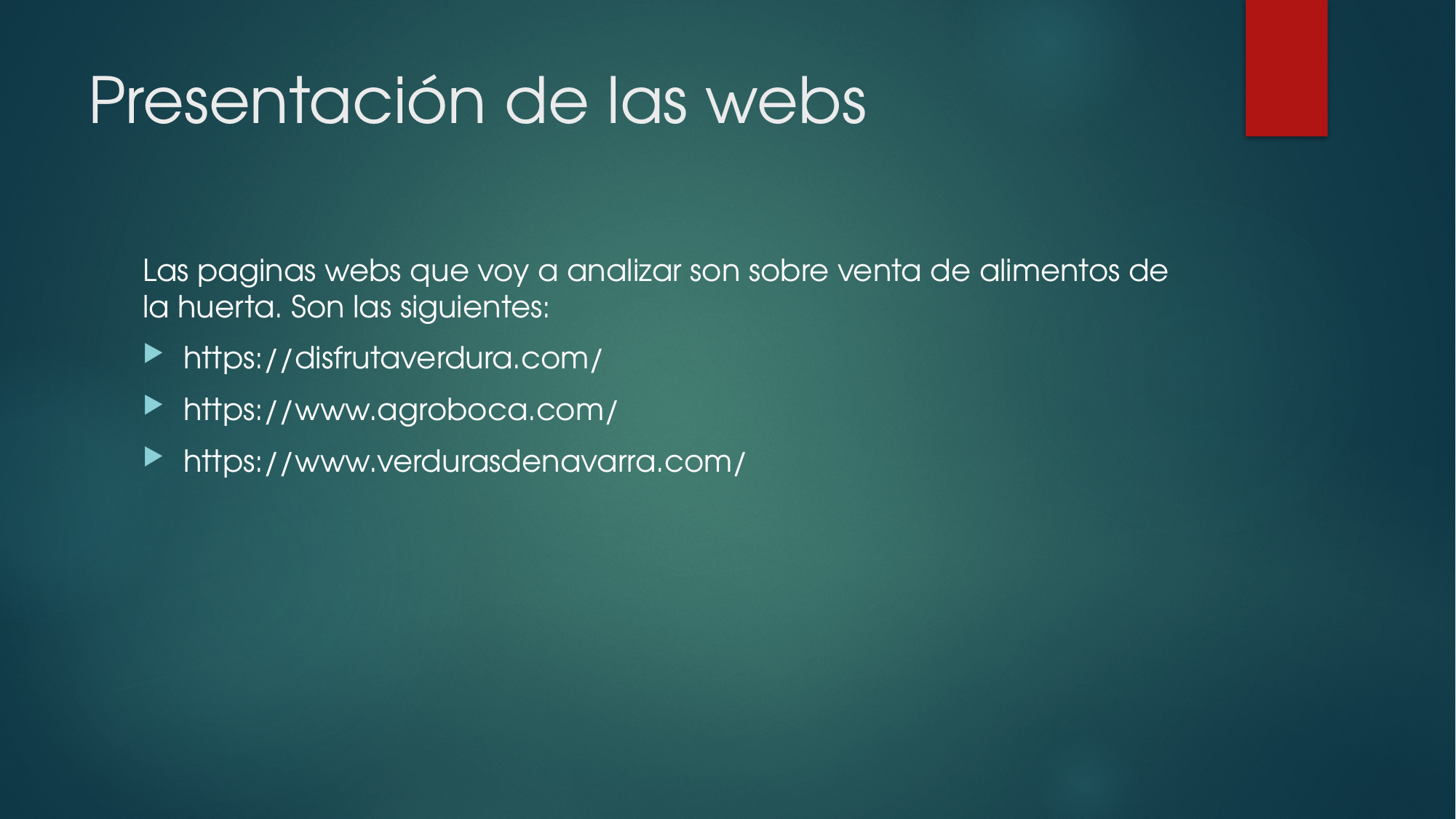

# Presentación de las webs
Las paginas webs que voy a analizar son sobre venta de alimentos de la huerta. Son las siguientes:
https://disfrutaverdura.com/
https://www.agroboca.com/
https://www.verdurasdenavarra.com/